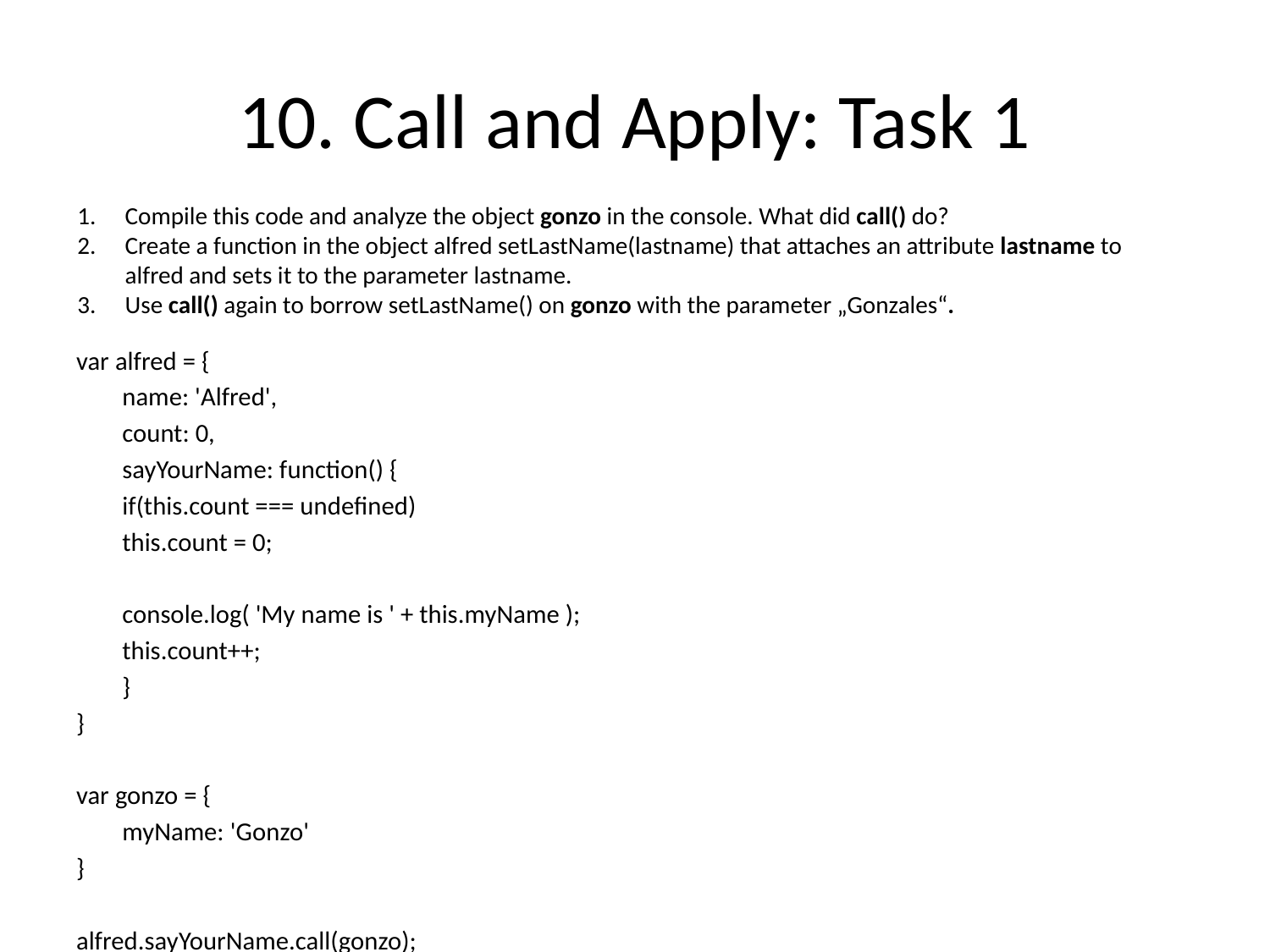

# 10. Call and Apply: Task 1
Compile this code and analyze the object gonzo in the console. What did call() do?
Create a function in the object alfred setLastName(lastname) that attaches an attribute lastname to alfred and sets it to the parameter lastname.
Use call() again to borrow setLastName() on gonzo with the parameter „Gonzales“.

var alfred = {
	name: 'Alfred',
	count: 0,
	sayYourName: function() {
		if(this.count === undefined)
			this.count = 0;

		console.log( 'My name is ' + this.myName );
		this.count++;
	}
}

var gonzo = {
	myName: 'Gonzo'
}

alfred.sayYourName.call(gonzo);